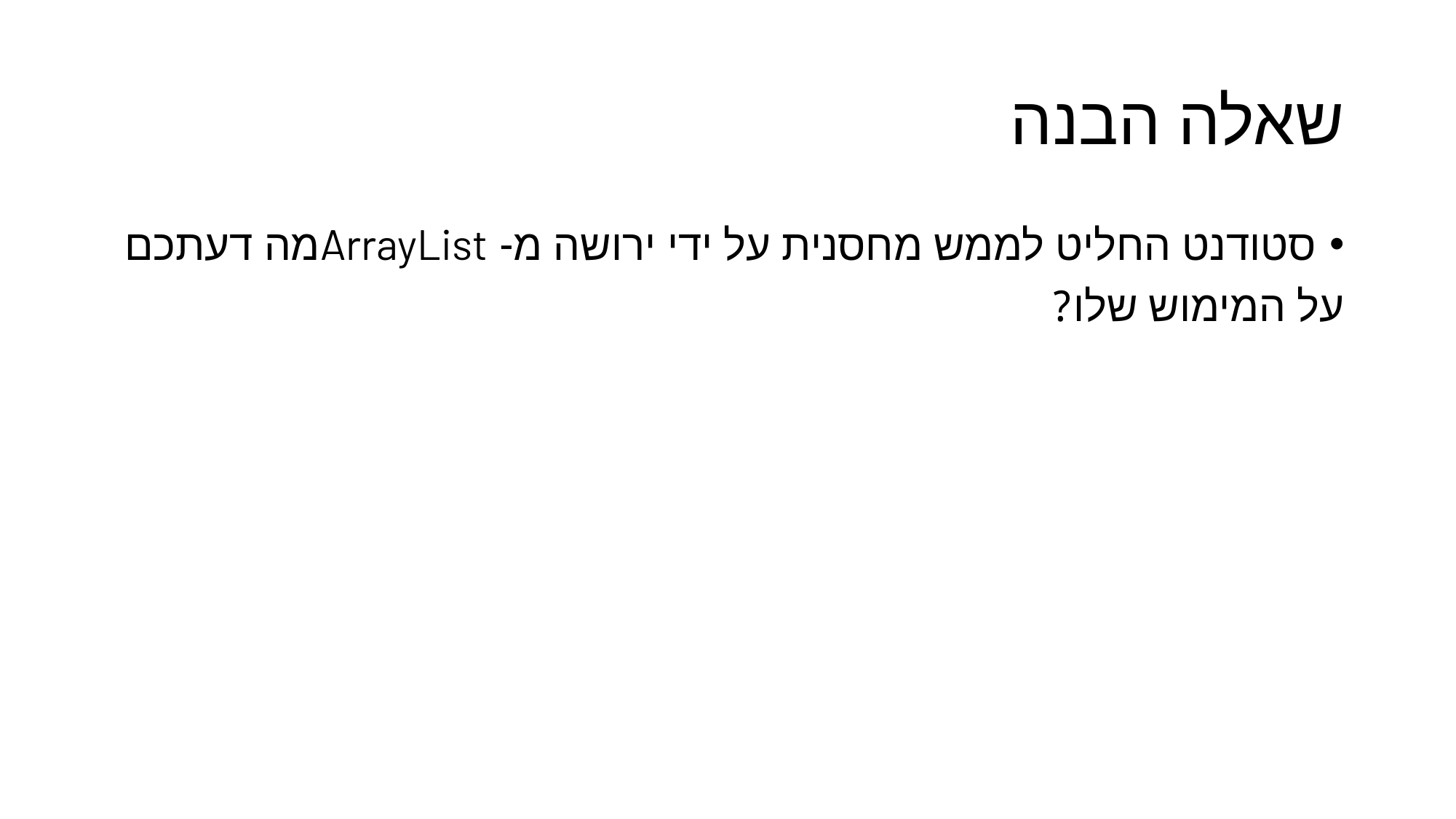

# שאלה הבנה
סטודנט החליט לממש מחסנית על ידי ירושה מ- ArrayListמה דעתכם
על המימוש שלו?